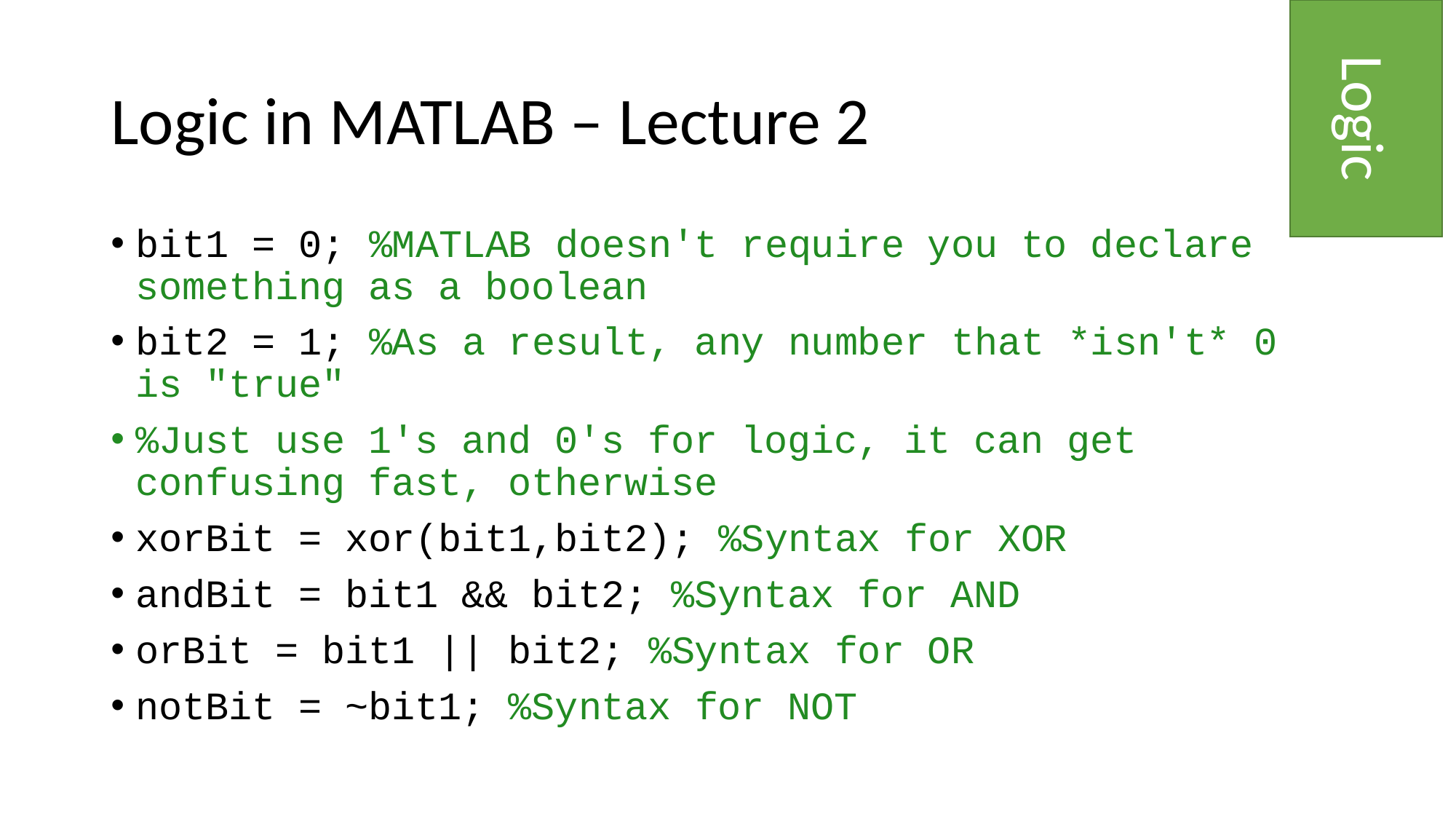

Logic
# Logic in MATLAB – Lecture 2
bit1 = 0; %MATLAB doesn't require you to declare something as a boolean
bit2 = 1; %As a result, any number that *isn't* 0 is "true"
%Just use 1's and 0's for logic, it can get confusing fast, otherwise
xorBit = xor(bit1,bit2); %Syntax for XOR
andBit = bit1 && bit2; %Syntax for AND
orBit = bit1 || bit2; %Syntax for OR
notBit = ~bit1; %Syntax for NOT